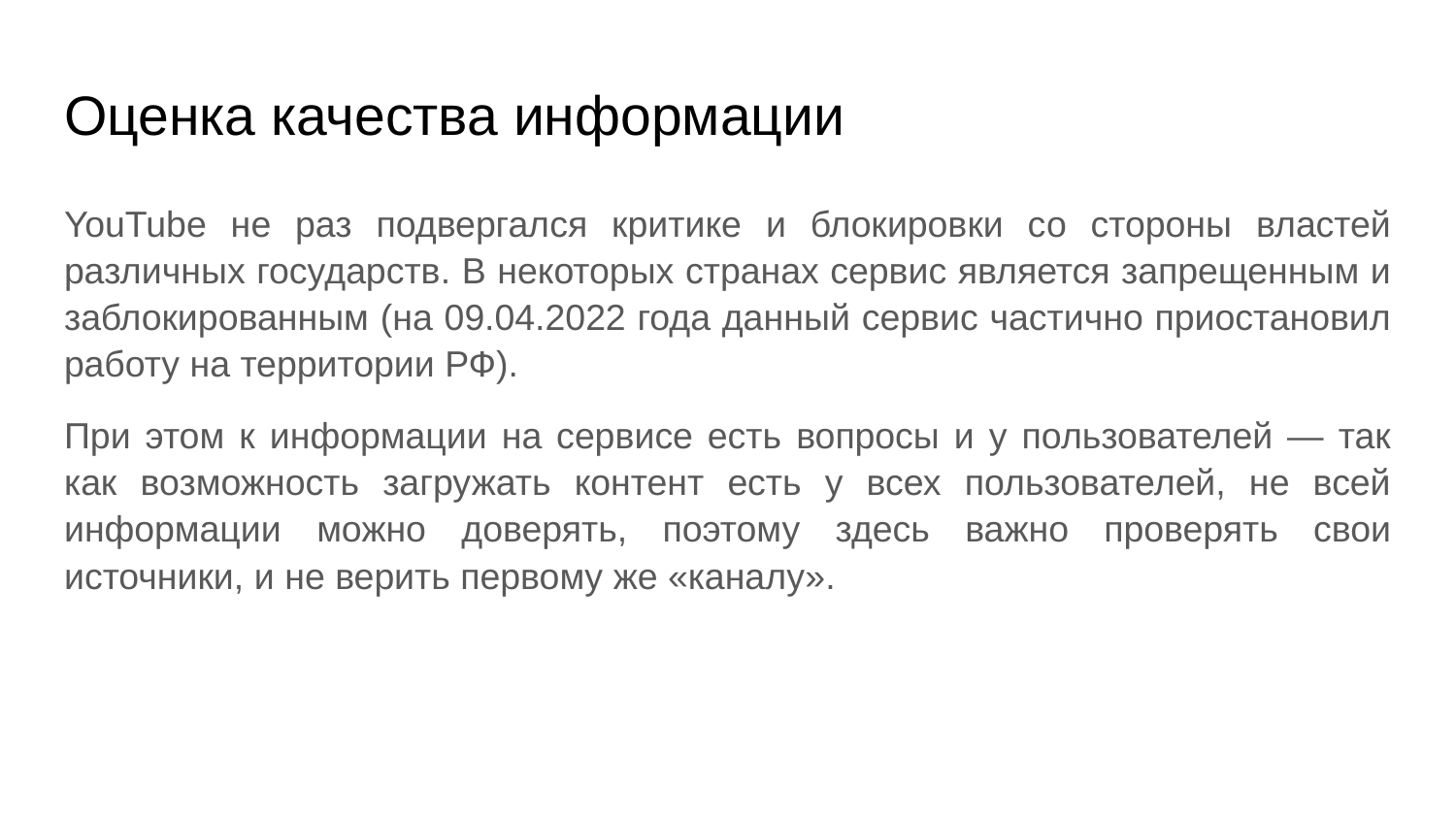

# Оценка качества информации
YouTube не раз подвергался критике и блокировки со стороны властей различных государств. В некоторых странах сервис является запрещенным и заблокированным (на 09.04.2022 года данный сервис частично приостановил работу на территории РФ).
При этом к информации на сервисе есть вопросы и у пользователей — так как возможность загружать контент есть у всех пользователей, не всей информации можно доверять, поэтому здесь важно проверять свои источники, и не верить первому же «‎каналу».